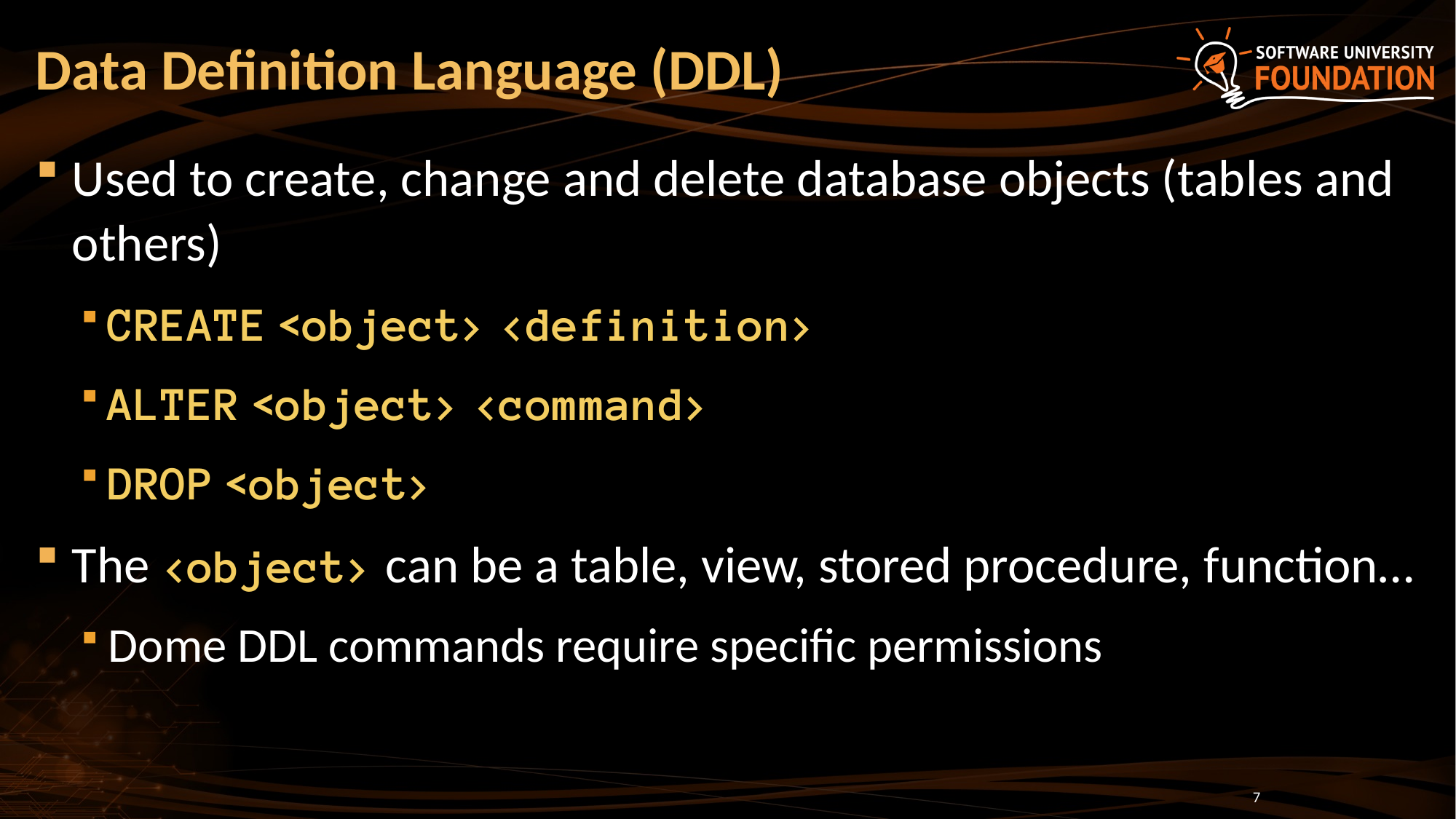

# Data Definition Language (DDL)
Used to create, change and delete database objects (tables and others)
CREATE <object> <definition>
ALTER <object> <command>
DROP <object>
The <object> can be a table, view, stored procedure, function…
Dome DDL commands require specific permissions
7